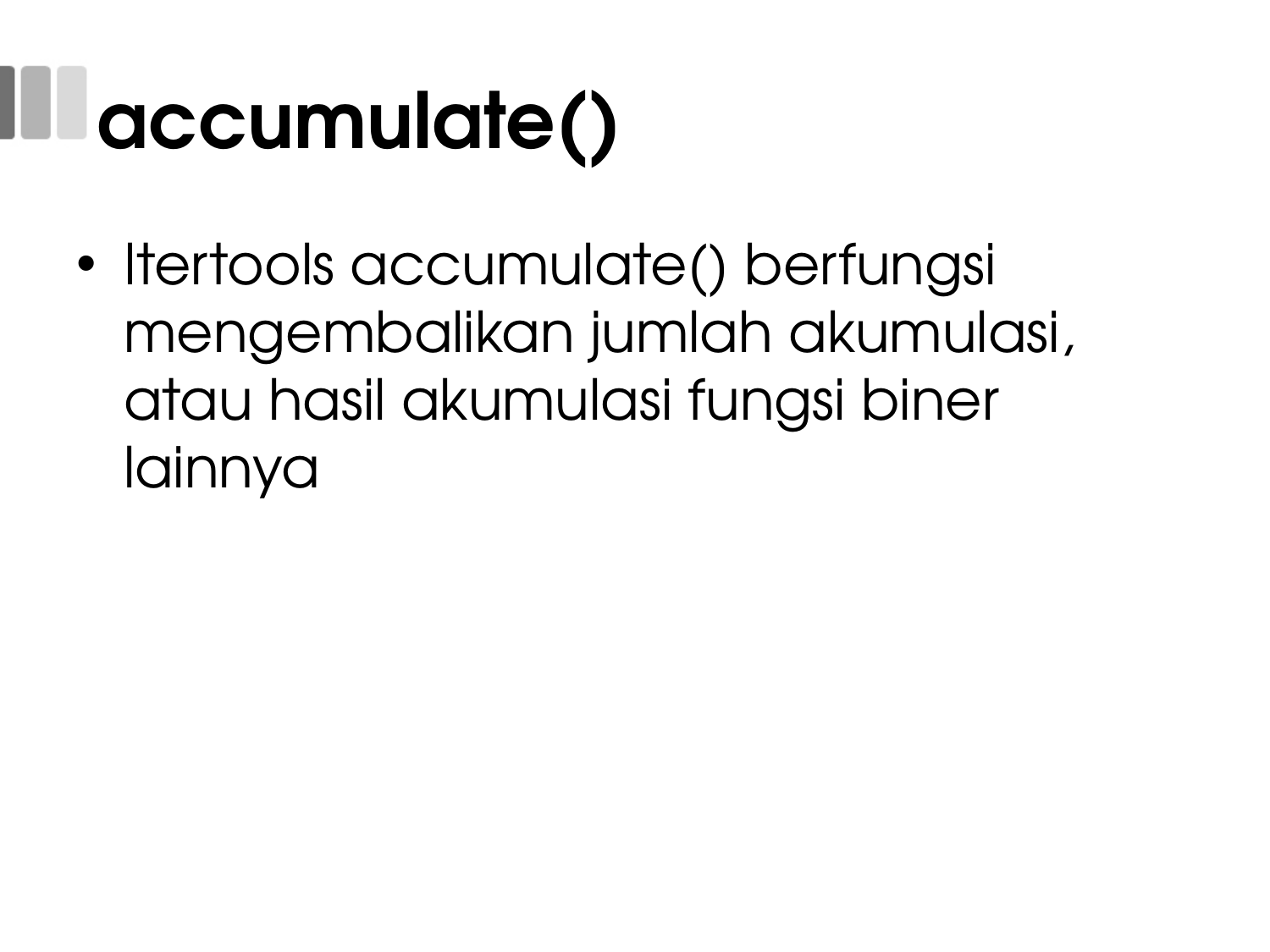

# accumulate()
Itertools accumulate() berfungsi mengembalikan jumlah akumulasi, atau hasil akumulasi fungsi biner lainnya